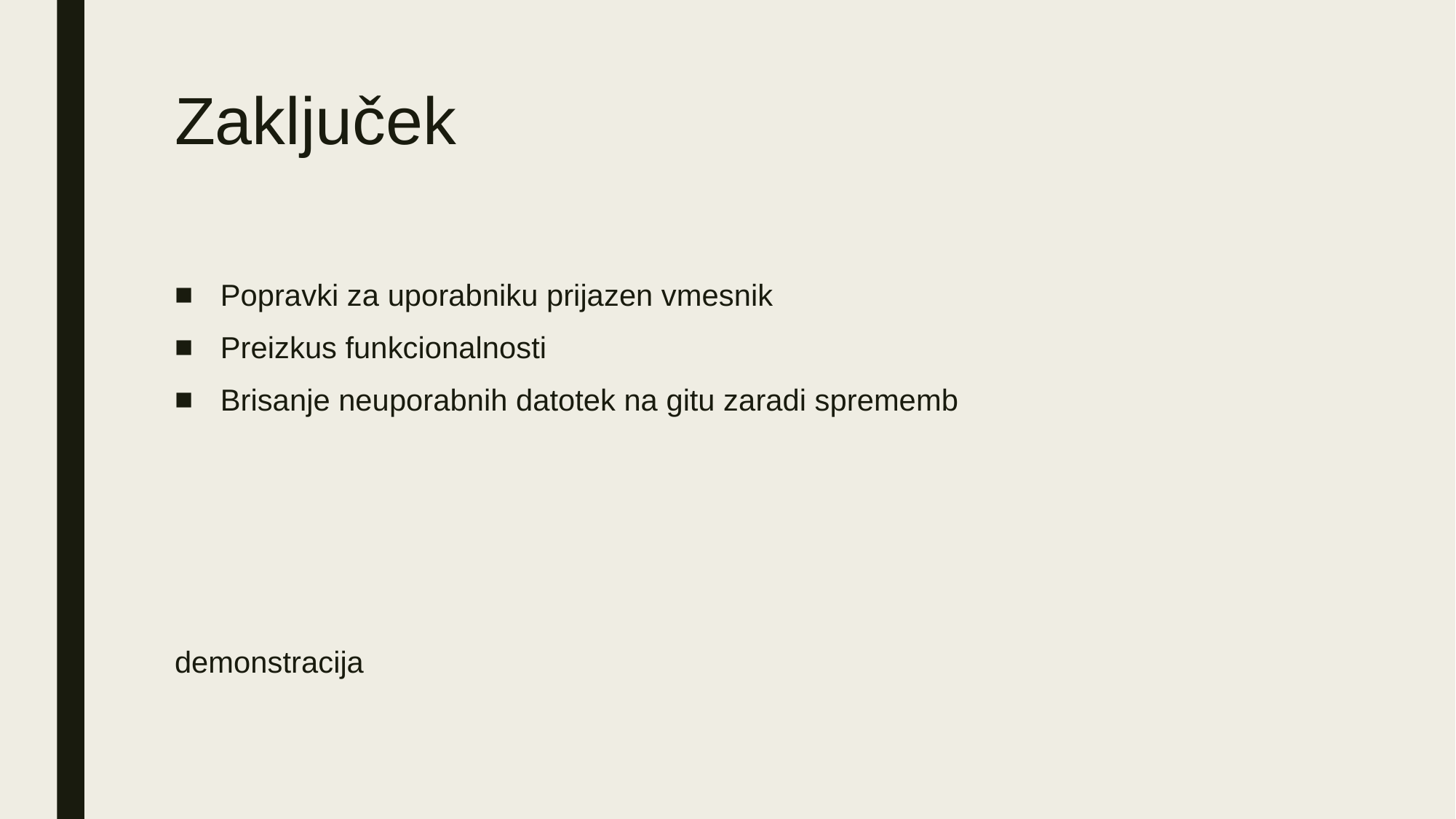

# Zaključek
Popravki za uporabniku prijazen vmesnik
Preizkus funkcionalnosti
Brisanje neuporabnih datotek na gitu zaradi sprememb

demonstracija